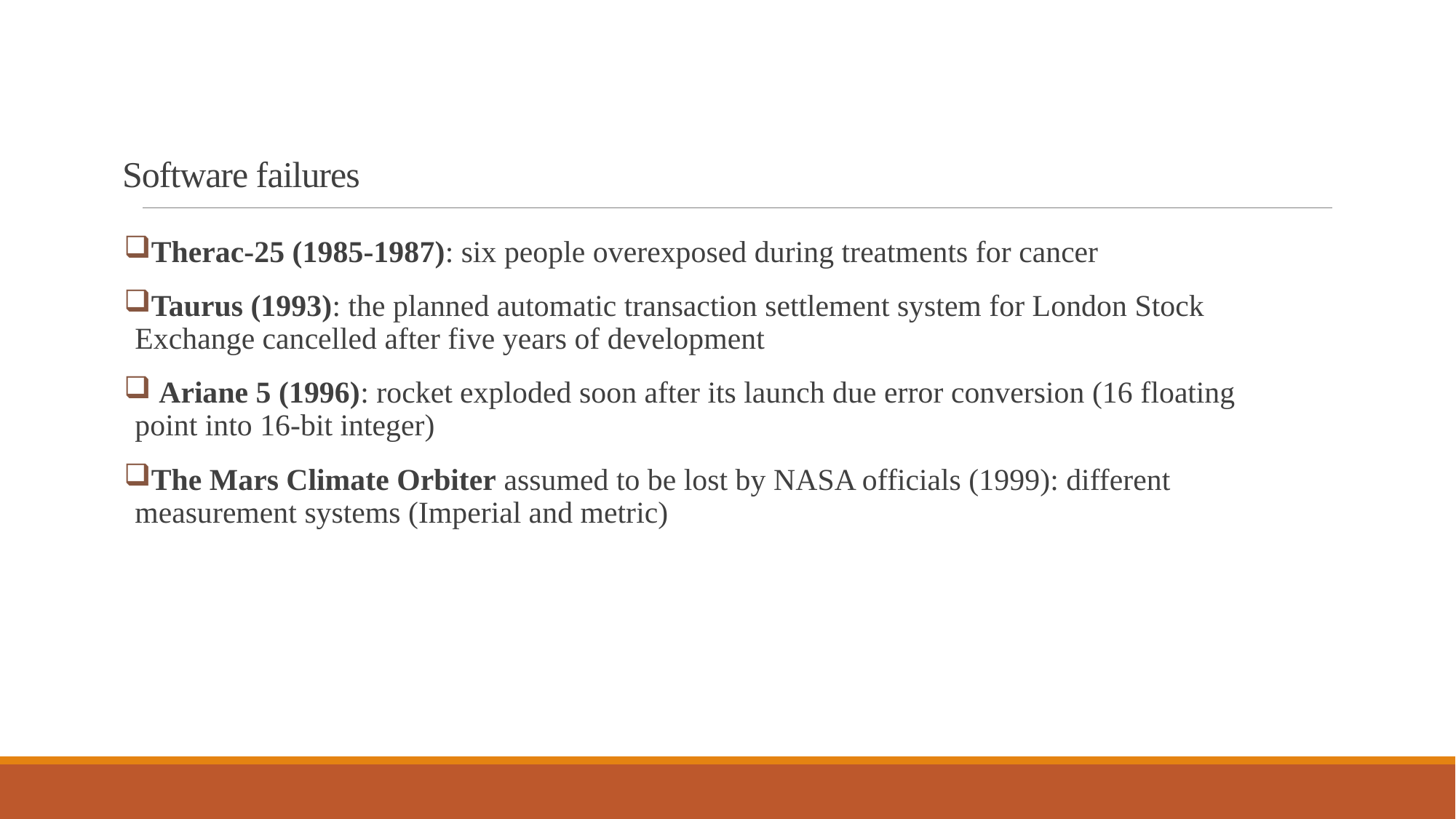

# Software failures

Therac-25 (1985-1987): six people overexposed during treatments for cancer
Taurus (1993): the planned automatic transaction settlement system for London Stock Exchange cancelled after five years of development
 Ariane 5 (1996): rocket exploded soon after its launch due error conversion (16 floating point into 16-bit integer)
The Mars Climate Orbiter assumed to be lost by NASA officials (1999): different measurement systems (Imperial and metric)